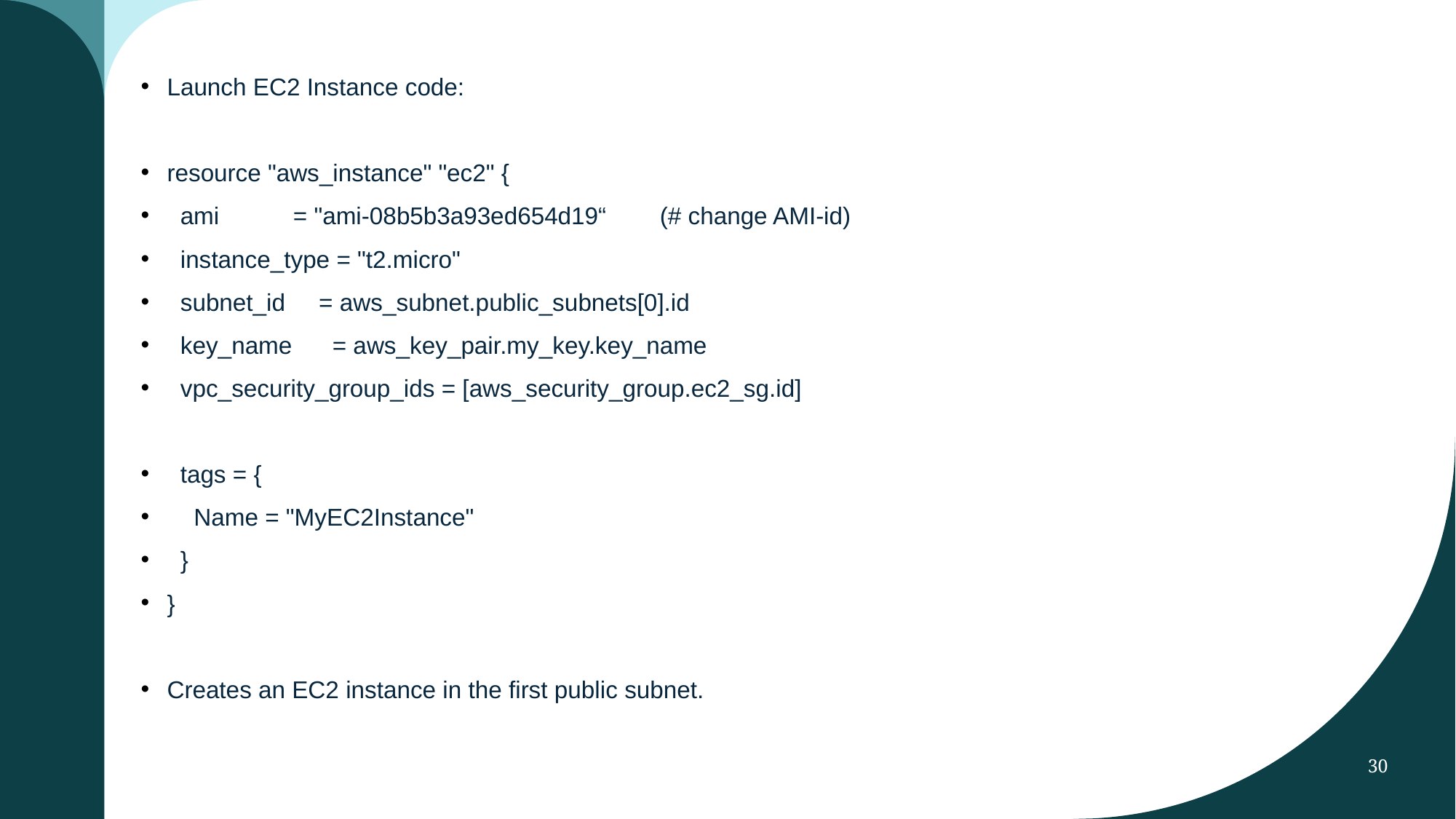

Launch EC2 Instance code:

resource "aws_instance" "ec2" {
  ami           = "ami-08b5b3a93ed654d19“        (# change AMI-id)
  instance_type = "t2.micro"
  subnet_id     = aws_subnet.public_subnets[0].id
  key_name      = aws_key_pair.my_key.key_name
  vpc_security_group_ids = [aws_security_group.ec2_sg.id]

  tags = {
    Name = "MyEC2Instance"
  }
}

Creates an EC2 instance in the first public subnet.
30